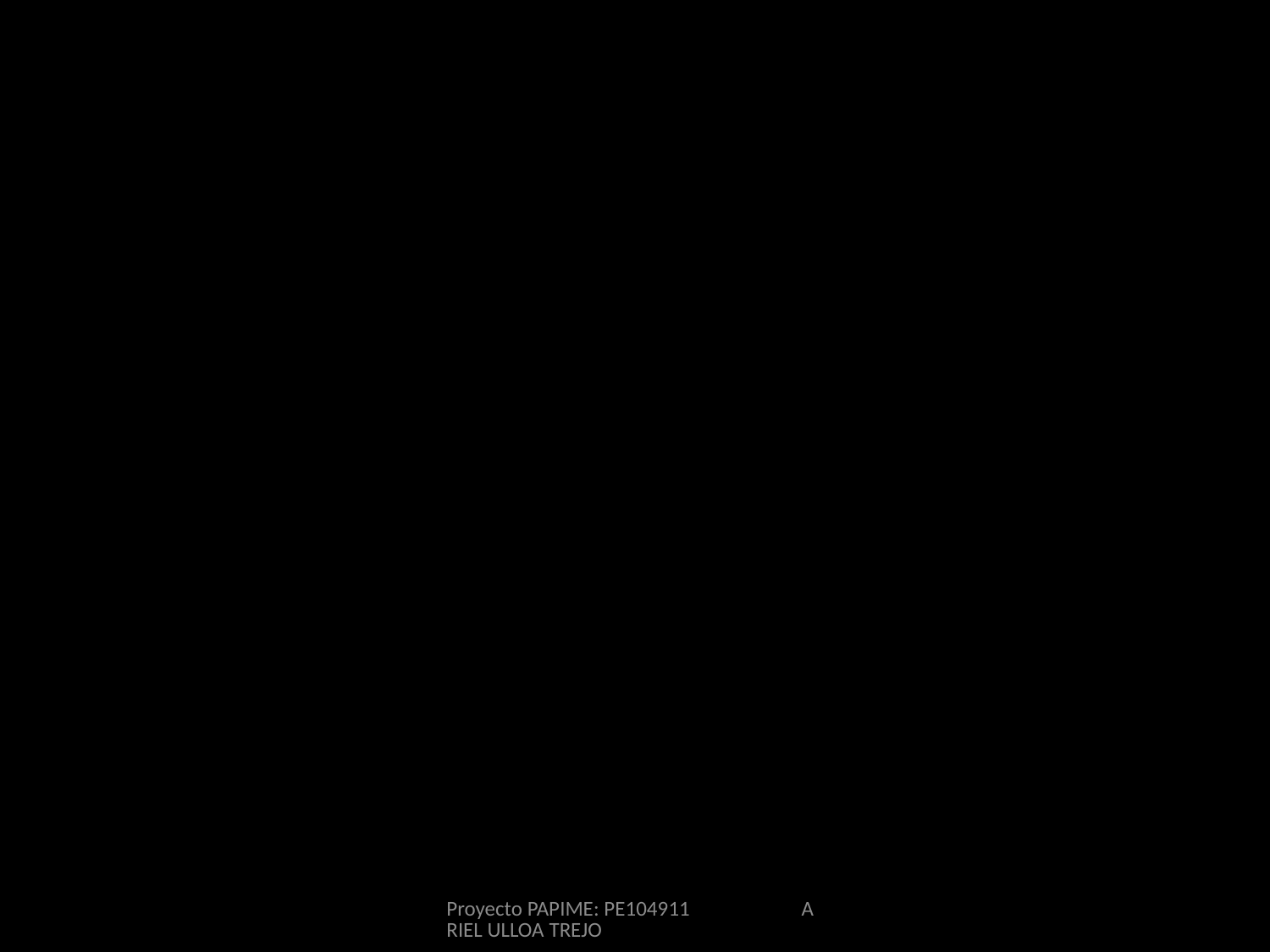

#

Proyecto PAPIME: PE104911                       ARIEL ULLOA TREJO